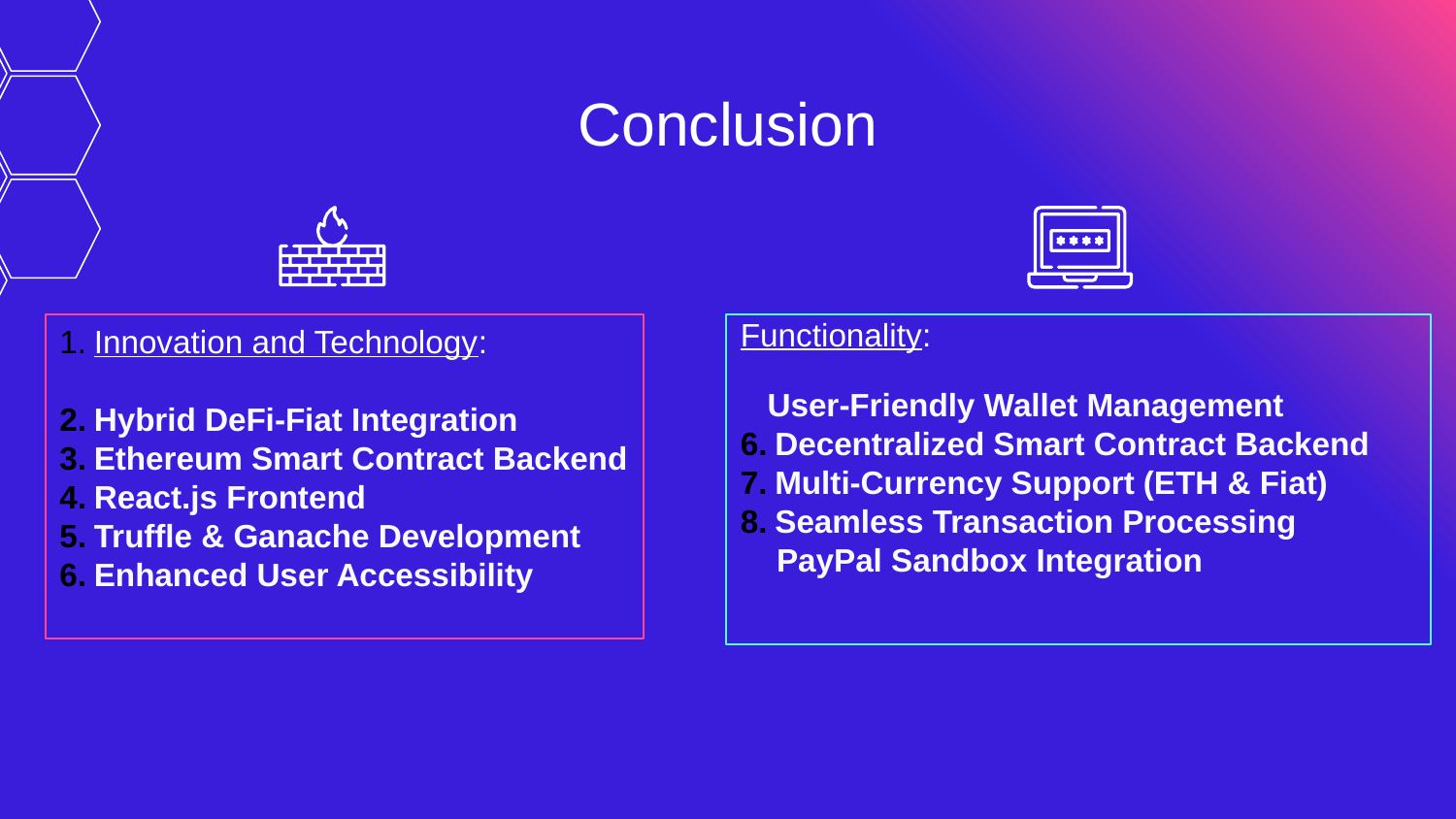

# Conclusion

Innovation and Technology:

Hybrid DeFi-Fiat Integration
Ethereum Smart Contract Backend
React.js Frontend
Truffle & Ganache Development
Enhanced User Accessibility

Functionality:

   User-Friendly Wallet Management
Decentralized Smart Contract Backend
Multi-Currency Support (ETH & Fiat)
Seamless Transaction Processing
    PayPal Sandbox Integration